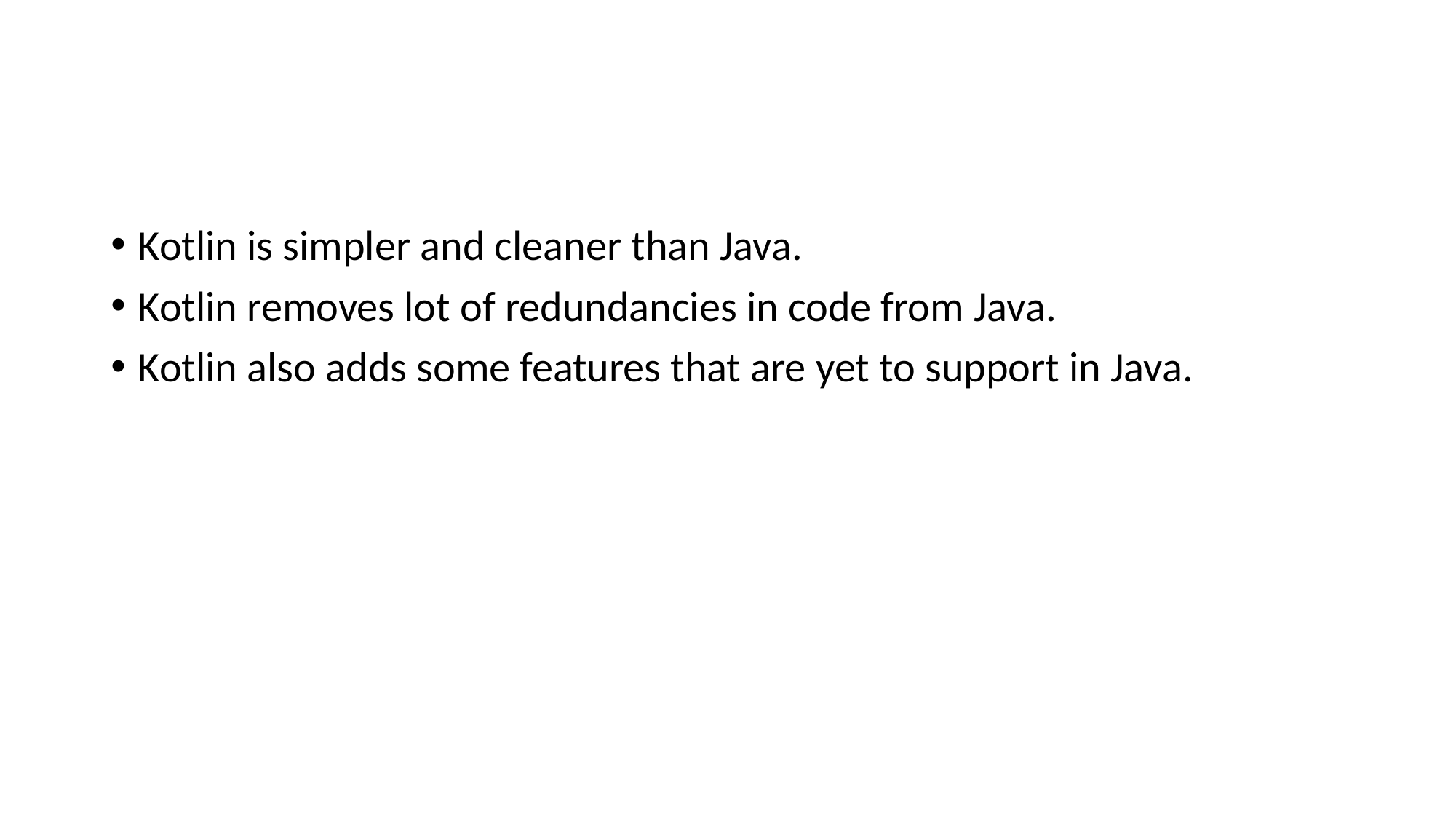

Kotlin is simpler and cleaner than Java.
Kotlin removes lot of redundancies in code from Java.
Kotlin also adds some features that are yet to support in Java.